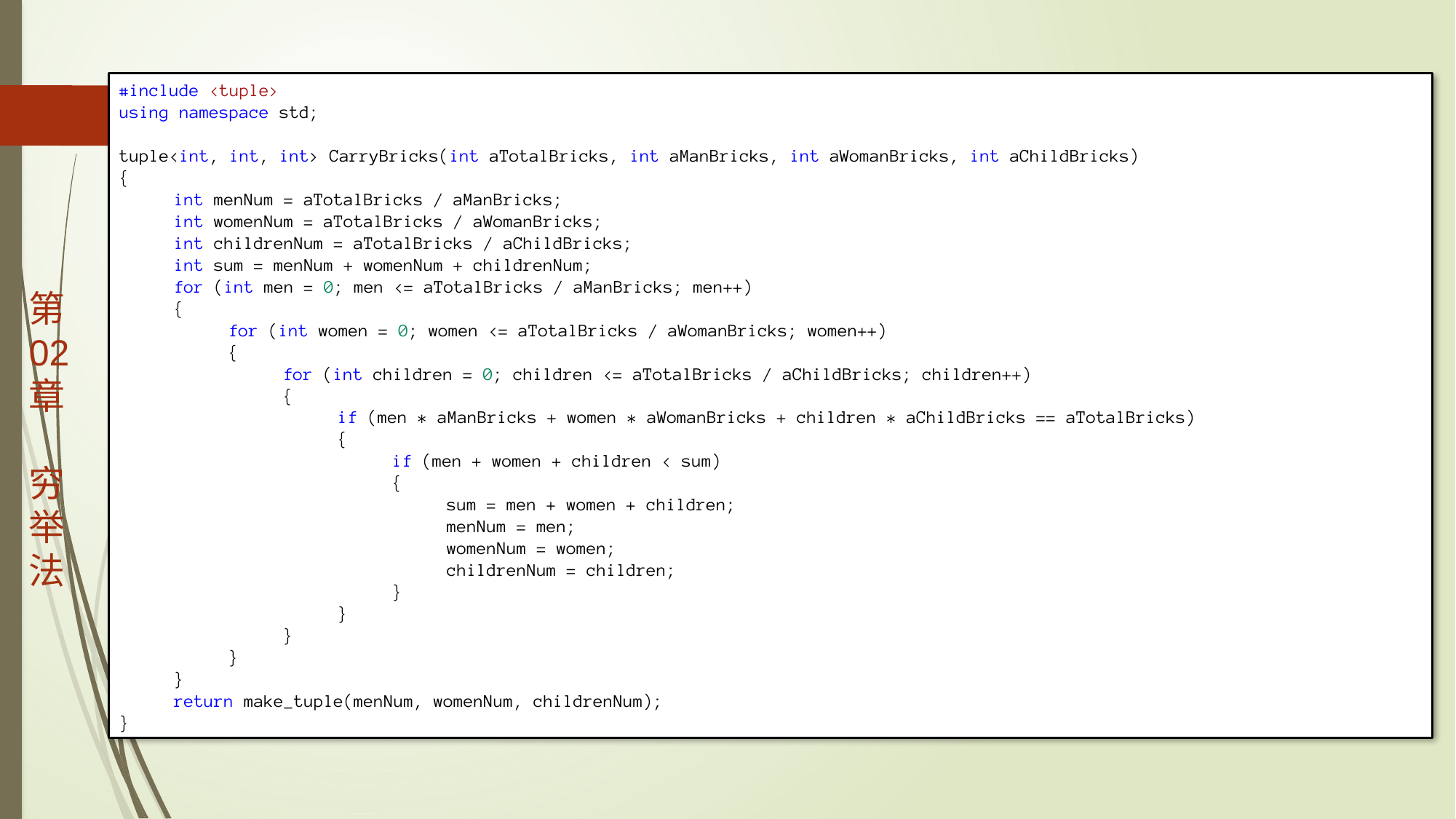

#include <tuple>
using namespace std;
tuple<int, int, int> CarryBricks(int aTotalBricks, int aManBricks, int aWomanBricks, int aChildBricks)
{
int menNum = aTotalBricks / aManBricks;
int womenNum = aTotalBricks / aWomanBricks;
int childrenNum = aTotalBricks / aChildBricks;
int sum = menNum + womenNum + childrenNum;
for (int men = 0; men <= aTotalBricks / aManBricks; men++)
{
for (int women = 0; women <= aTotalBricks / aWomanBricks; women++)
{
for (int children = 0; children <= aTotalBricks / aChildBricks; children++)
{
if (men * aManBricks + women * aWomanBricks + children * aChildBricks == aTotalBricks)
{
if (men + women + children < sum)
{
sum = men + women + children;
menNum = men;
womenNum = women;
childrenNum = children;
}
}
}
}
}
return make_tuple(menNum, womenNum, childrenNum);
}